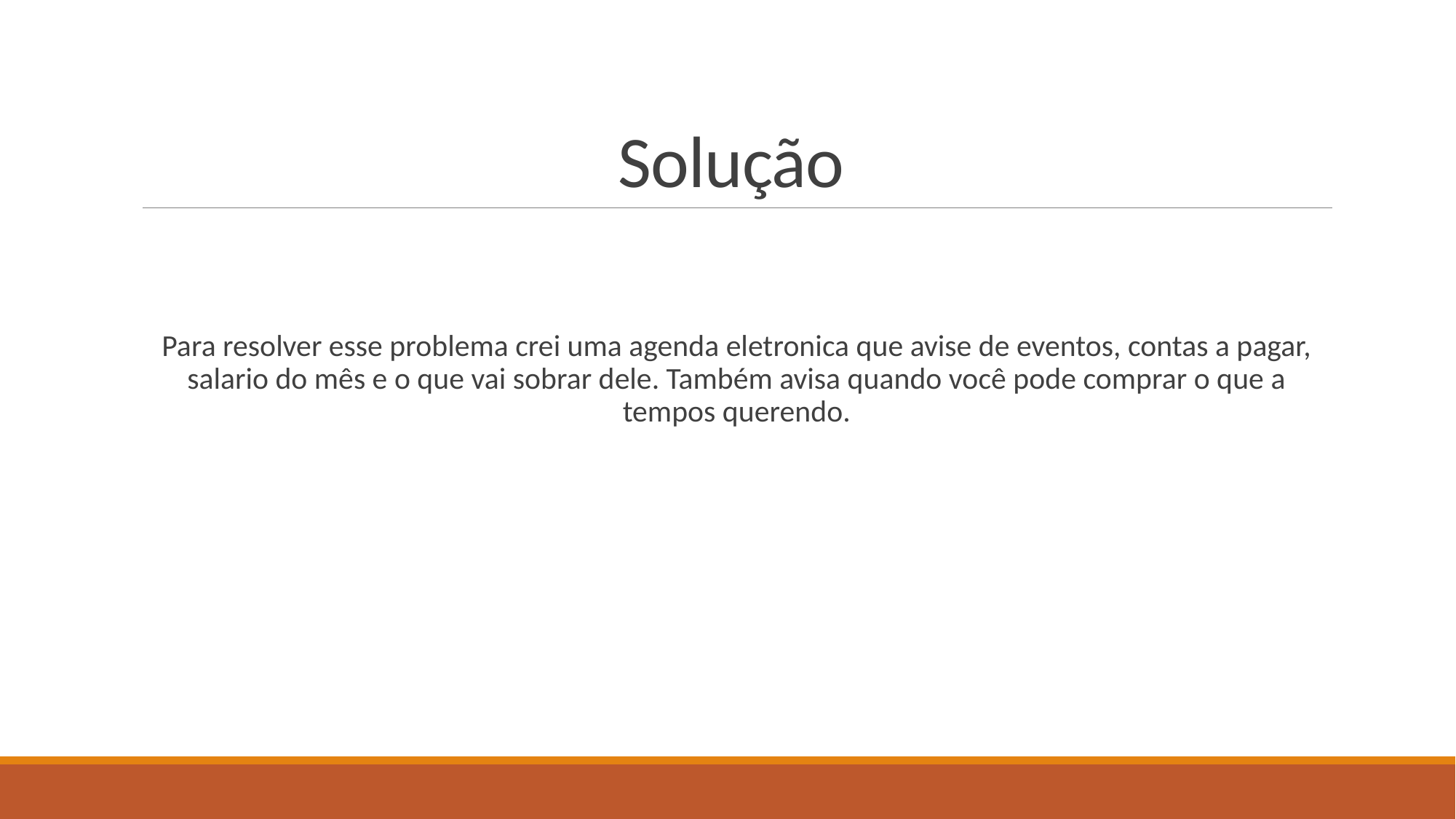

# Solução
Para resolver esse problema crei uma agenda eletronica que avise de eventos, contas a pagar, salario do mês e o que vai sobrar dele. Também avisa quando você pode comprar o que a tempos querendo.